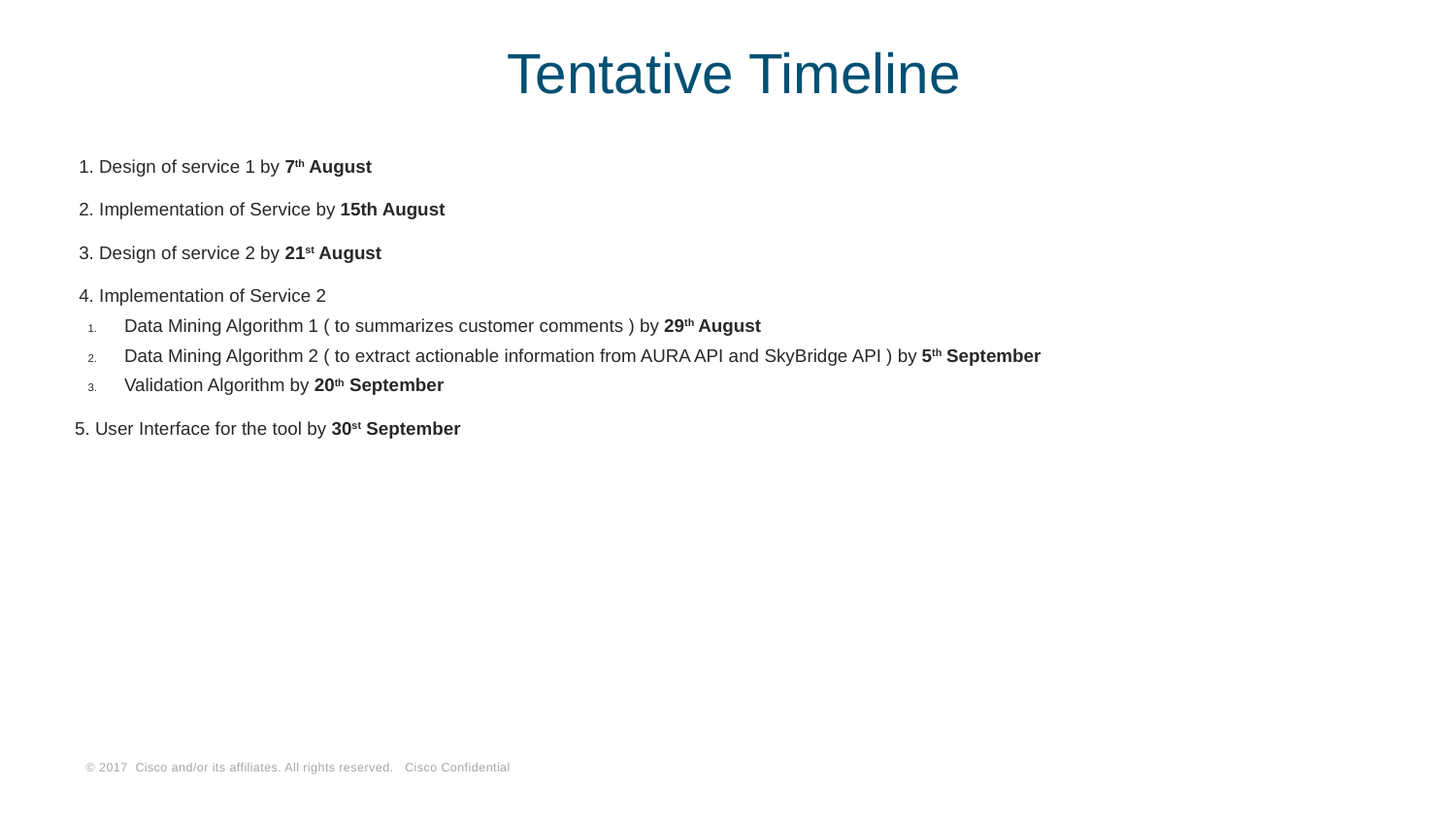

# Tentative Timeline
1. Design of service 1 by 7th August
2. Implementation of Service by 15th August
3. Design of service 2 by 21st August
4. Implementation of Service 2
Data Mining Algorithm 1 ( to summarizes customer comments ) by 29th August
Data Mining Algorithm 2 ( to extract actionable information from AURA API and SkyBridge API ) by 5th September
Validation Algorithm by 20th September
 5. User Interface for the tool by 30st September